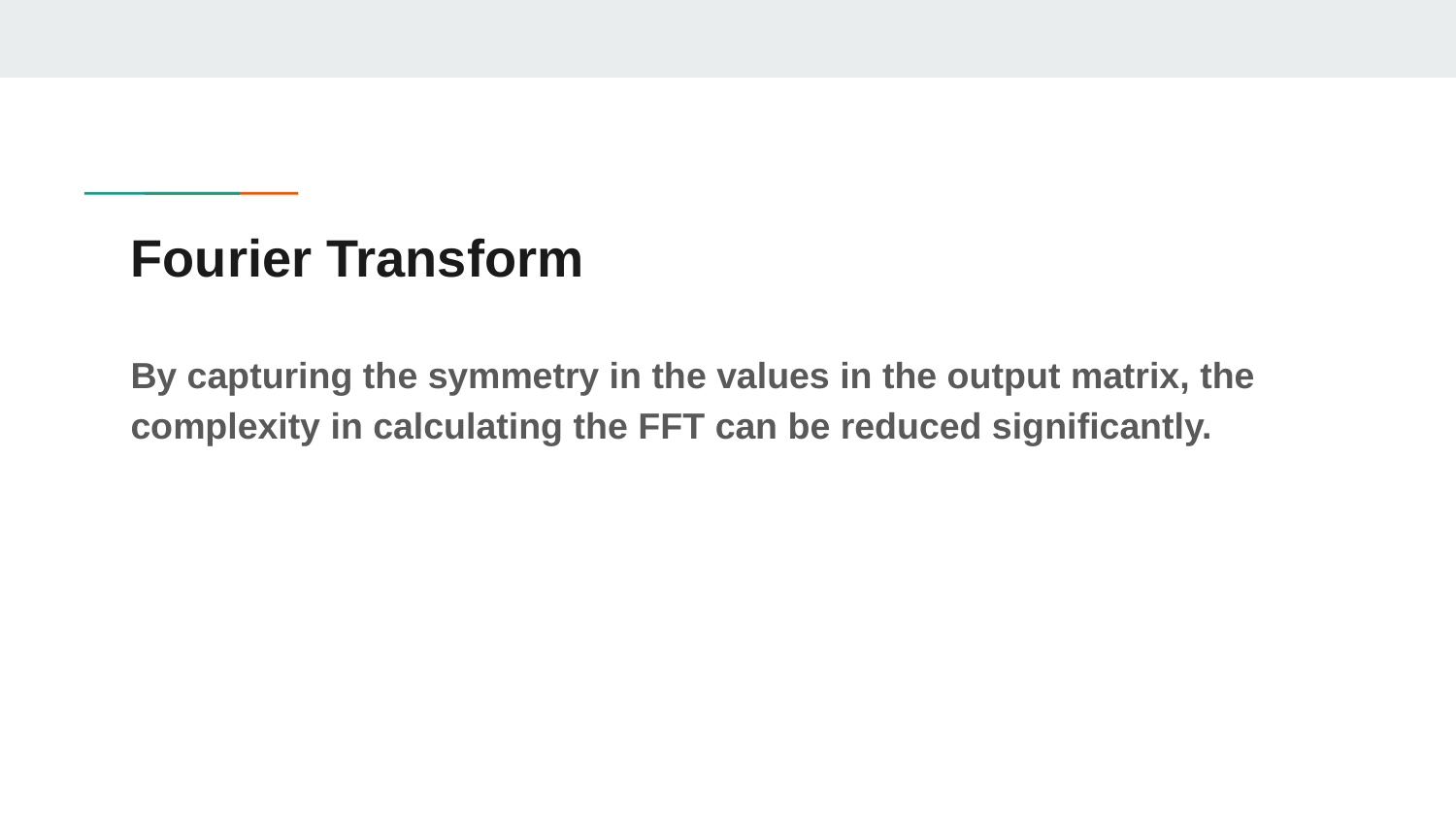

# Fourier Transform
By capturing the symmetry in the values in the output matrix, the complexity in calculating the FFT can be reduced significantly.